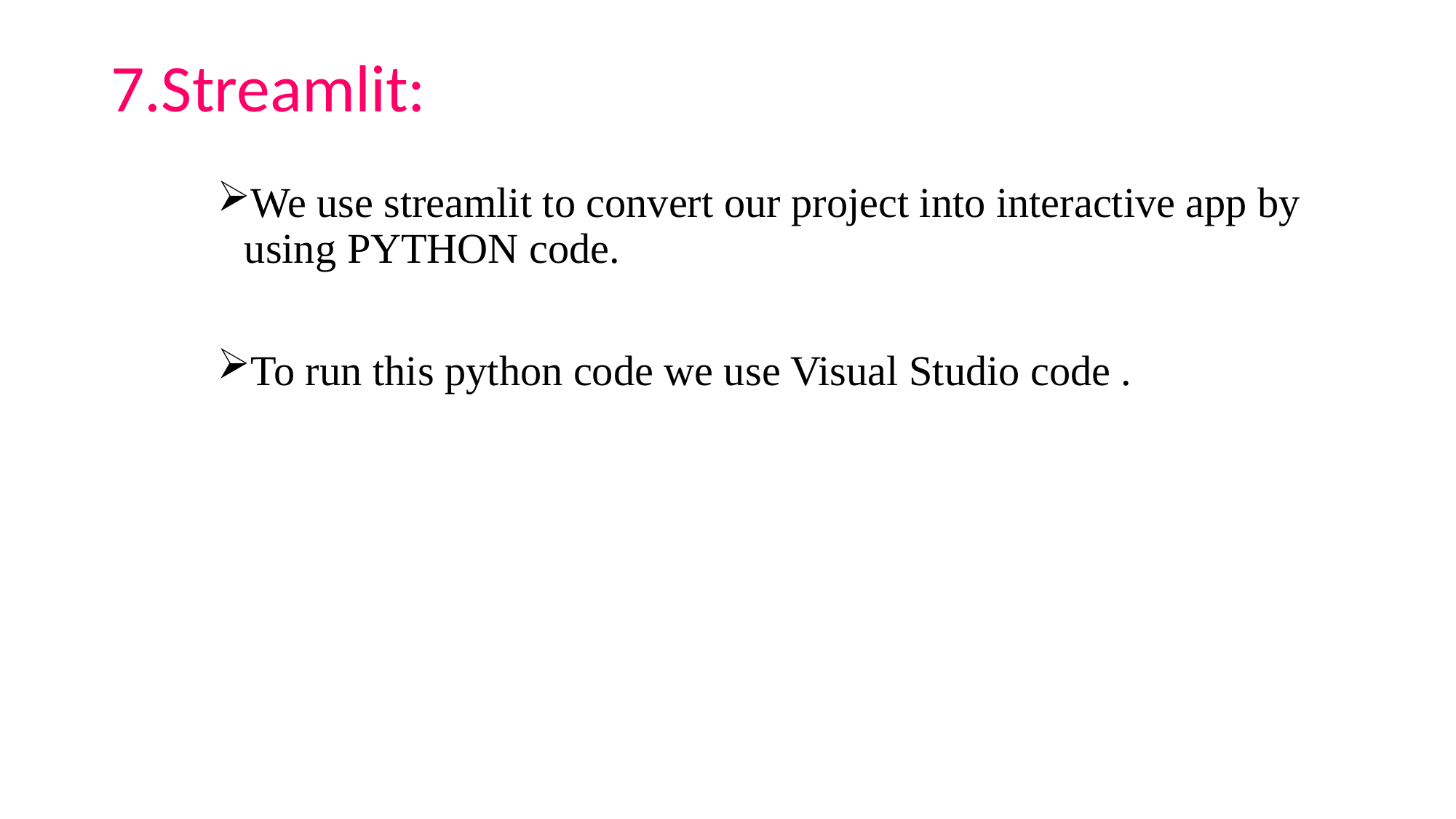

# 7.Streamlit:
We use streamlit to convert our project into interactive app by using PYTHON code.

To run this python code we use Visual Studio code .